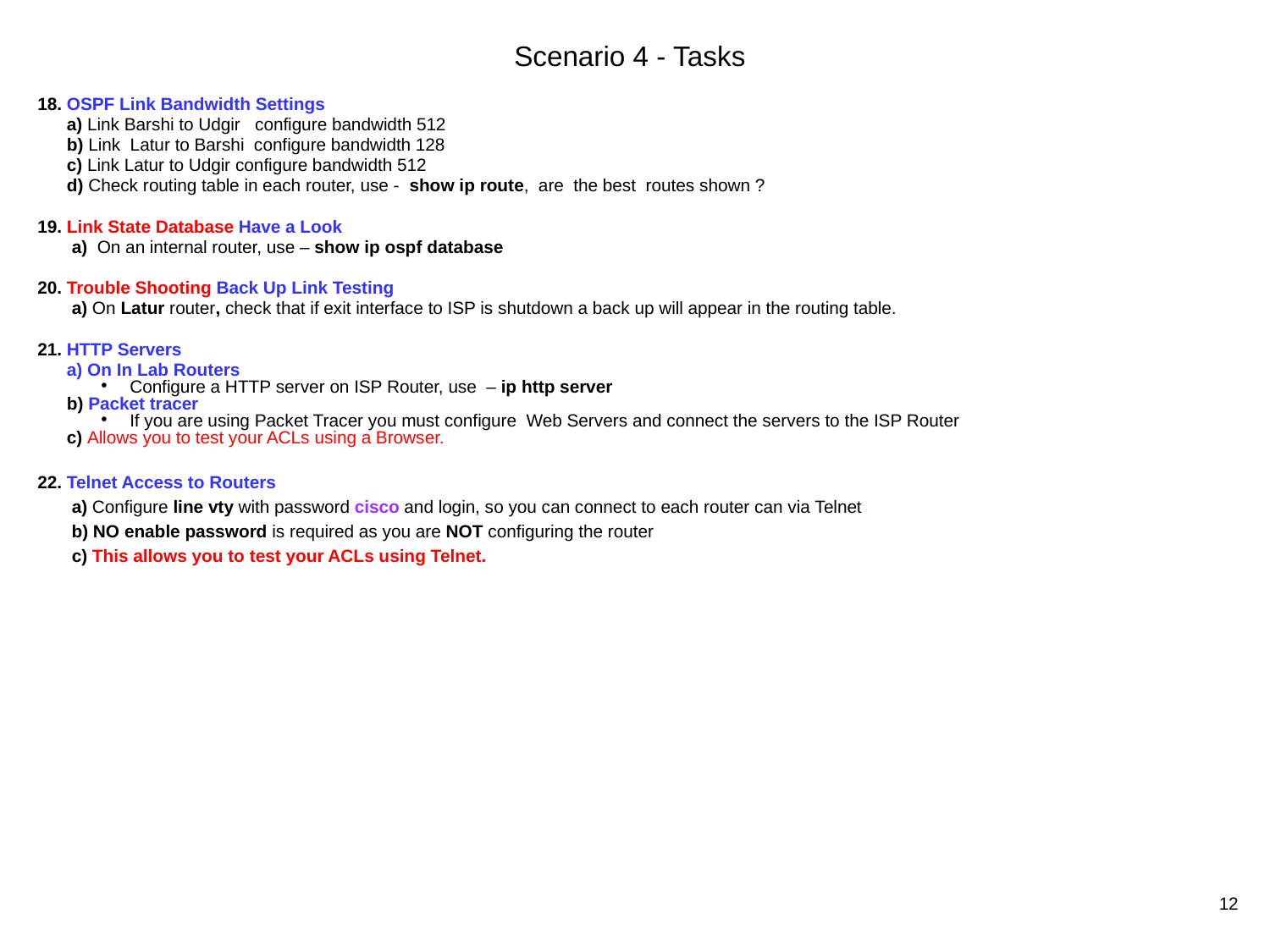

# Scenario 4 - Tasks
18. OSPF Link Bandwidth Settings
      a) Link Barshi to Udgir   configure bandwidth 512
      b) Link  Latur to Barshi  configure bandwidth 128
      c) Link Latur to Udgir configure bandwidth 512
      d) Check routing table in each router, use -  show ip route,  are  the best  routes shown ?

19. Link State Database Have a Look
       a)  On an internal router, use – show ip ospf database

20. Trouble Shooting Back Up Link Testing
       a) On Latur router, check that if exit interface to ISP is shutdown a back up will appear in the routing table.

21. HTTP Servers
      a) On In Lab Routers
 Configure a HTTP server on ISP Router, use  – ip http server
      b) Packet tracer
 If you are using Packet Tracer you must configure  Web Servers and connect the servers to the ISP Router
      c) Allows you to test your ACLs using a Browser.

22. Telnet Access to Routers
       a) Configure line vty with password cisco and login, so you can connect to each router can via Telnet
       b) NO enable password is required as you are NOT configuring the router
       c) This allows you to test your ACLs using Telnet.

12